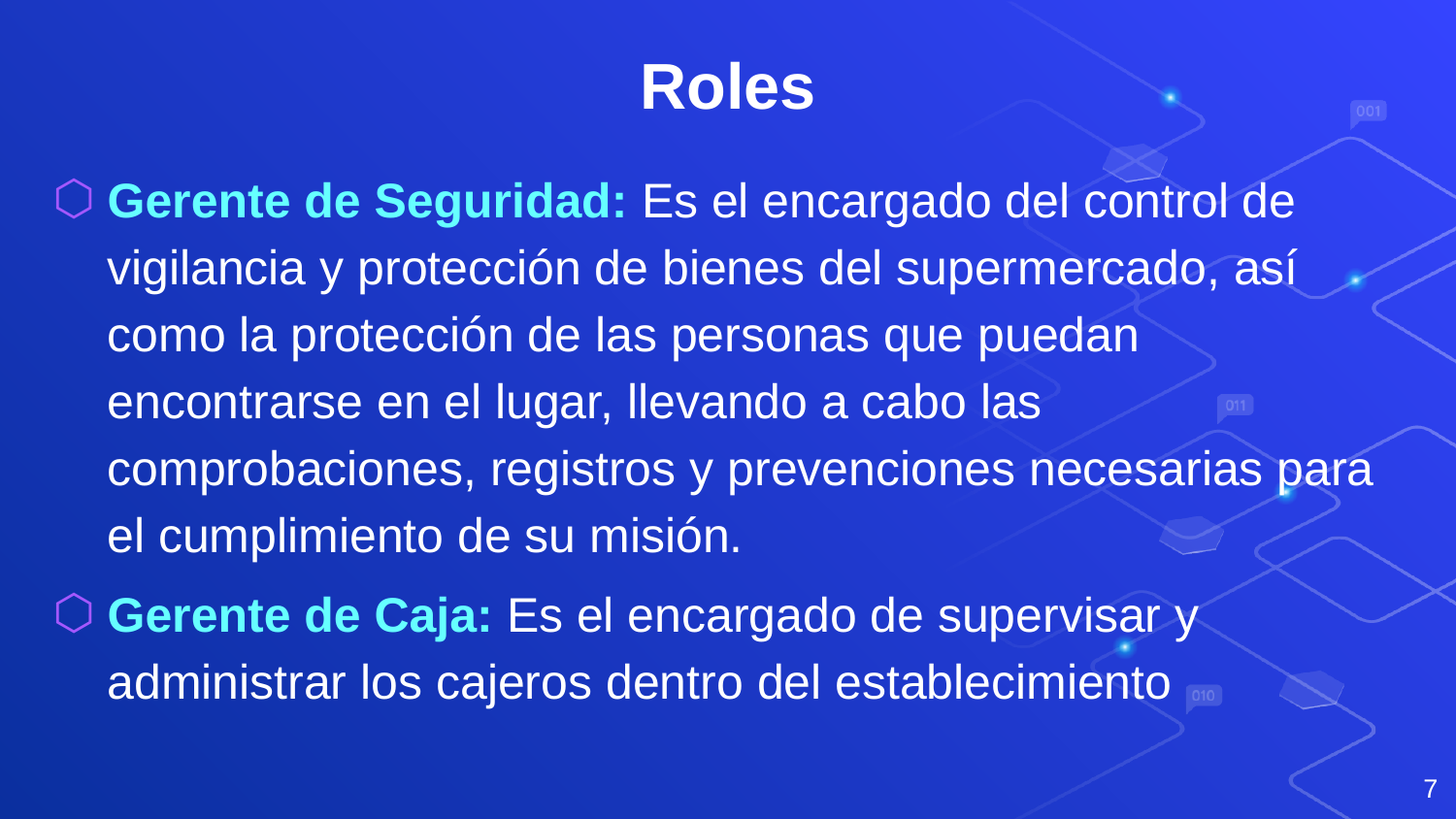

# Roles
Gerente de Seguridad: Es el encargado del control de vigilancia y protección de bienes del supermercado, así como la protección de las personas que puedan encontrarse en el lugar, llevando a cabo las comprobaciones, registros y prevenciones necesarias para el cumplimiento de su misión.
Gerente de Caja: Es el encargado de supervisar y administrar los cajeros dentro del establecimiento

7